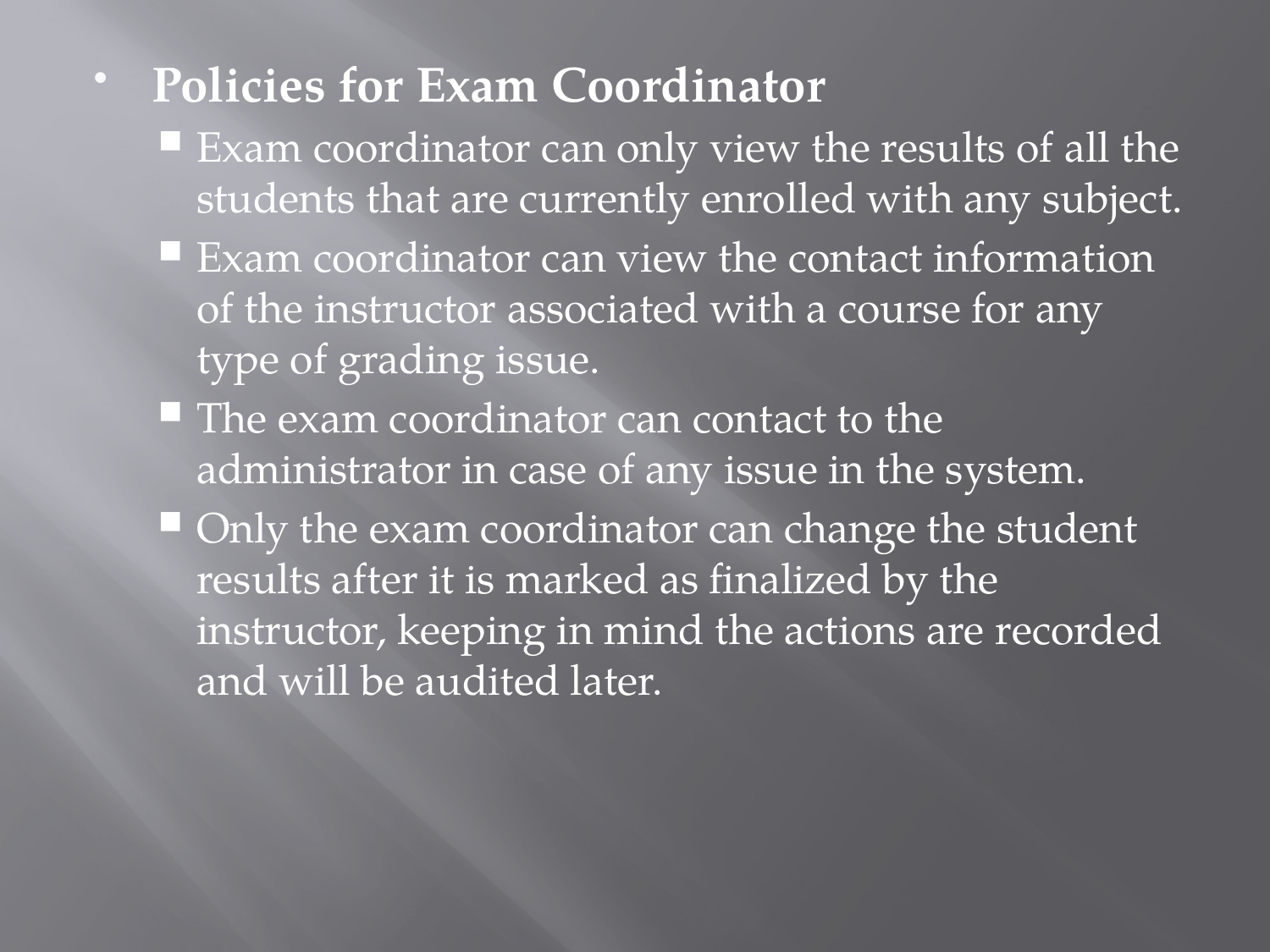

Policies for Exam Coordinator
Exam coordinator can only view the results of all the students that are currently enrolled with any subject.
Exam coordinator can view the contact information of the instructor associated with a course for any type of grading issue.
The exam coordinator can contact to the administrator in case of any issue in the system.
Only the exam coordinator can change the student results after it is marked as finalized by the instructor, keeping in mind the actions are recorded and will be audited later.